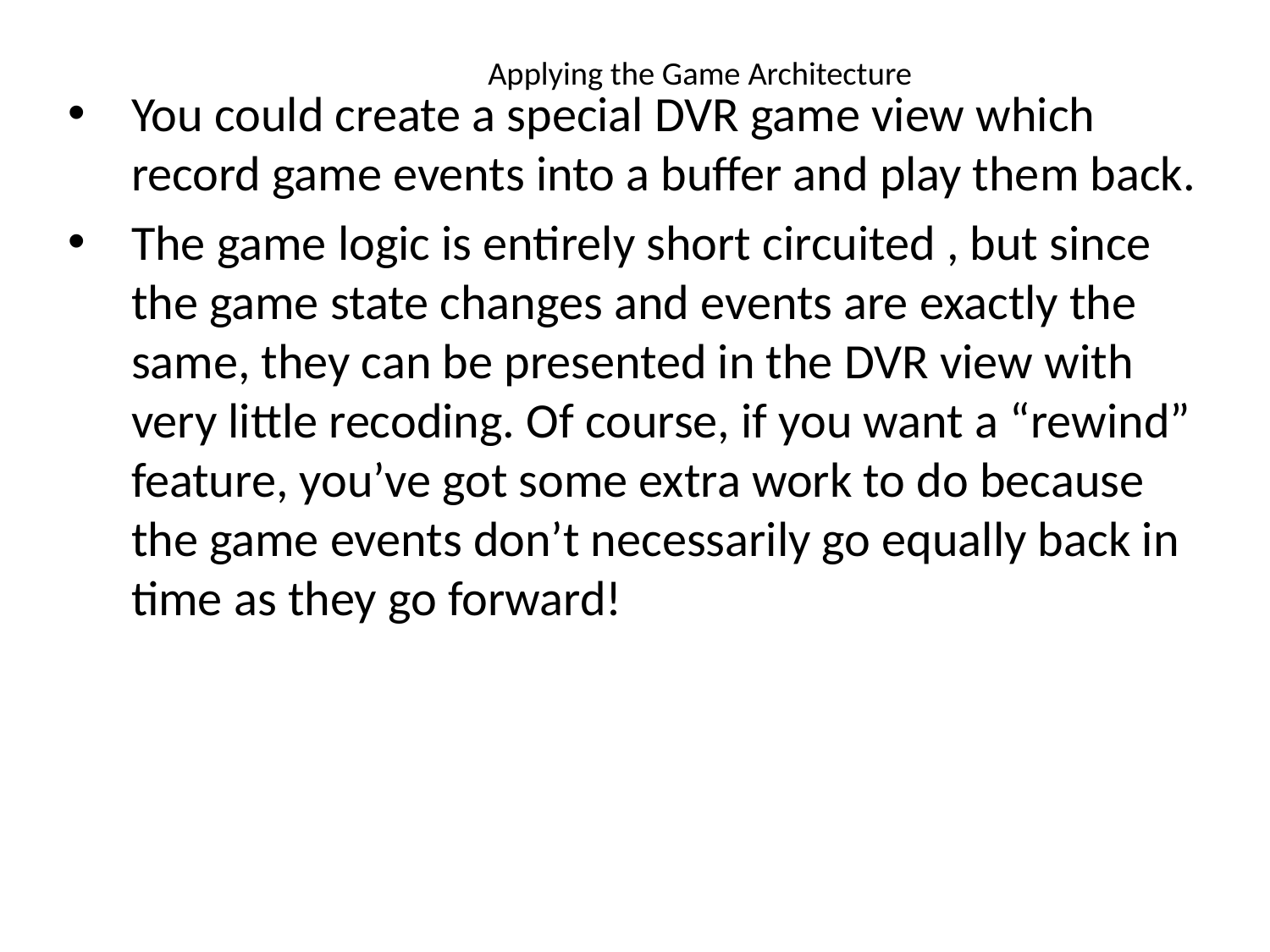

# Applying the Game Architecture
You could create a special DVR game view which record game events into a buffer and play them back.
The game logic is entirely short circuited , but since the game state changes and events are exactly the same, they can be presented in the DVR view with very little recoding. Of course, if you want a “rewind” feature, you’ve got some extra work to do because the game events don’t necessarily go equally back in time as they go forward!